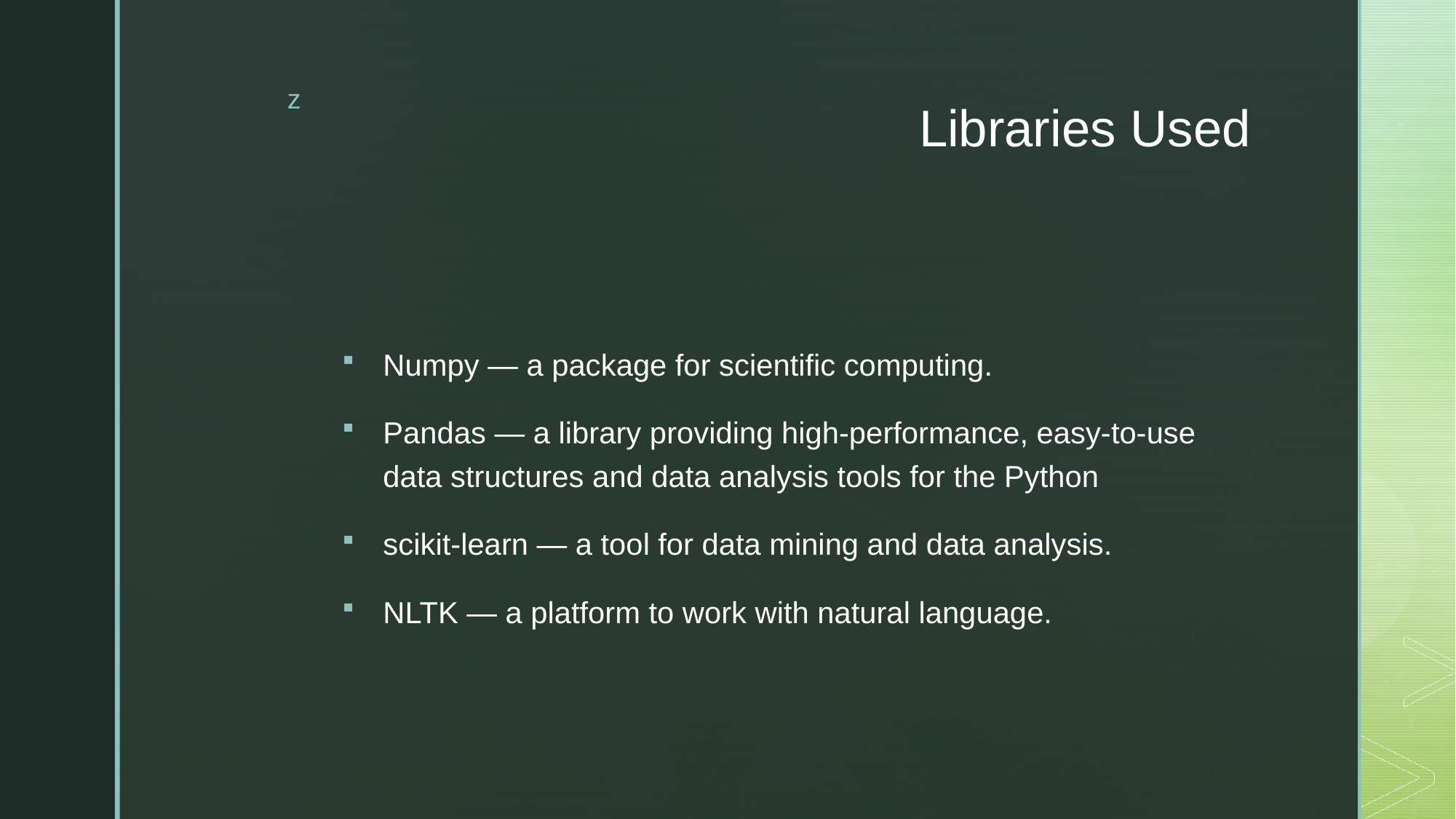

# Libraries Used
Numpy — a package for scientific computing.
Pandas — a library providing high-performance, easy-to-use data structures and data analysis tools for the Python
scikit-learn — a tool for data mining and data analysis.
NLTK — a platform to work with natural language.